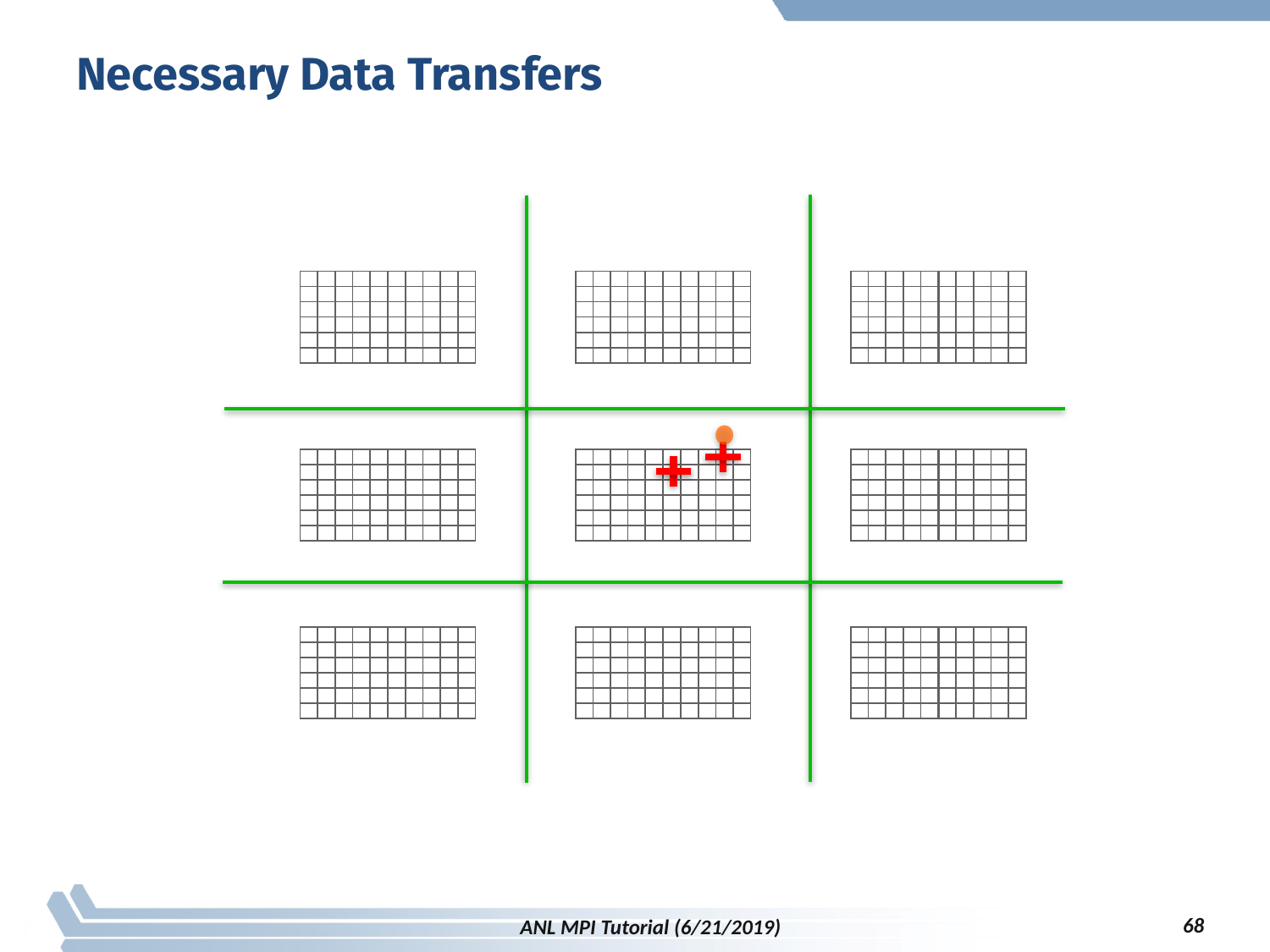

# Necessary Data Transfers

68
ANL MPI Tutorial (6/21/2019)